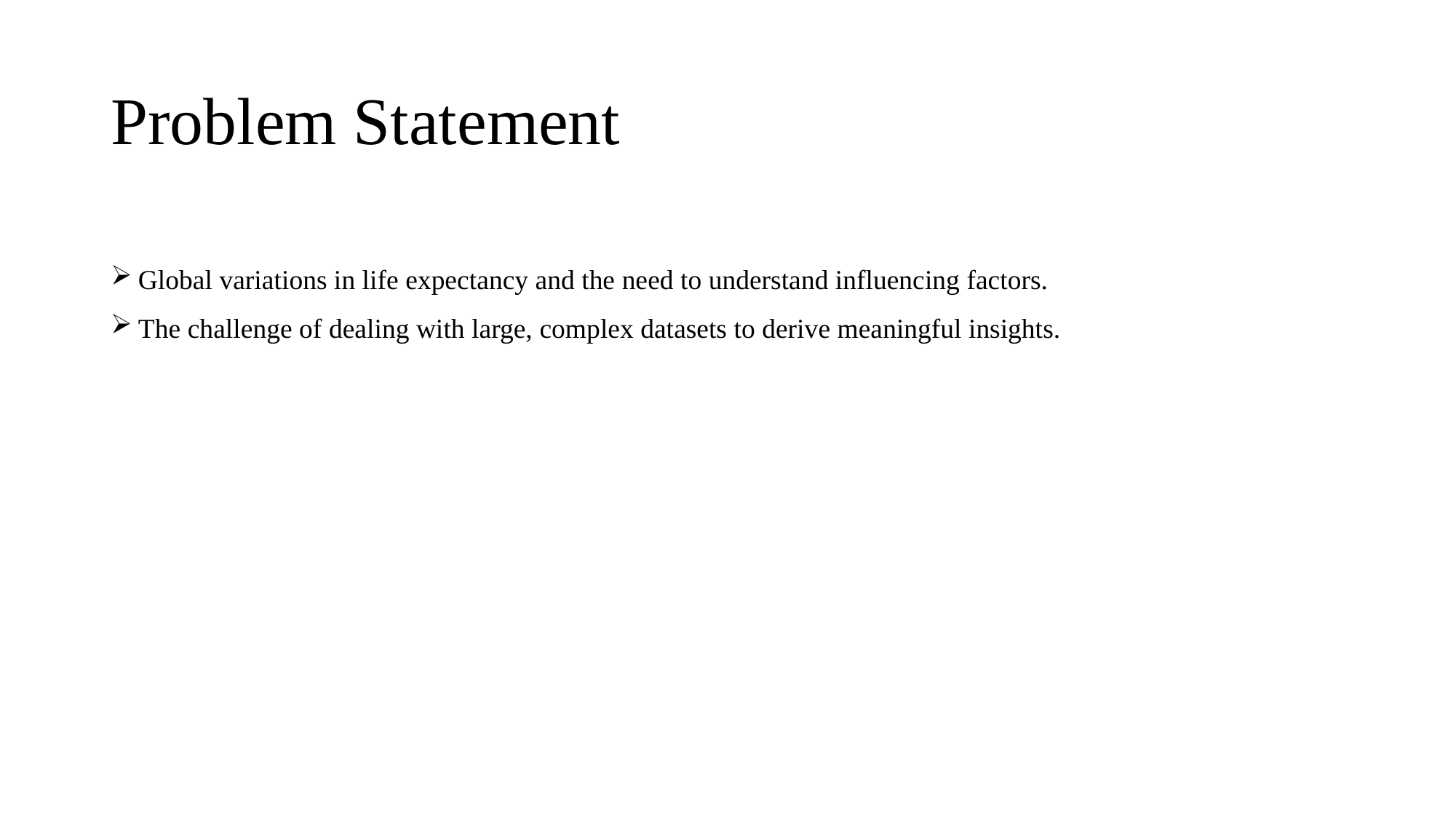

# Problem Statement

Global variations in life expectancy and the need to understand influencing factors.
The challenge of dealing with large, complex datasets to derive meaningful insights.